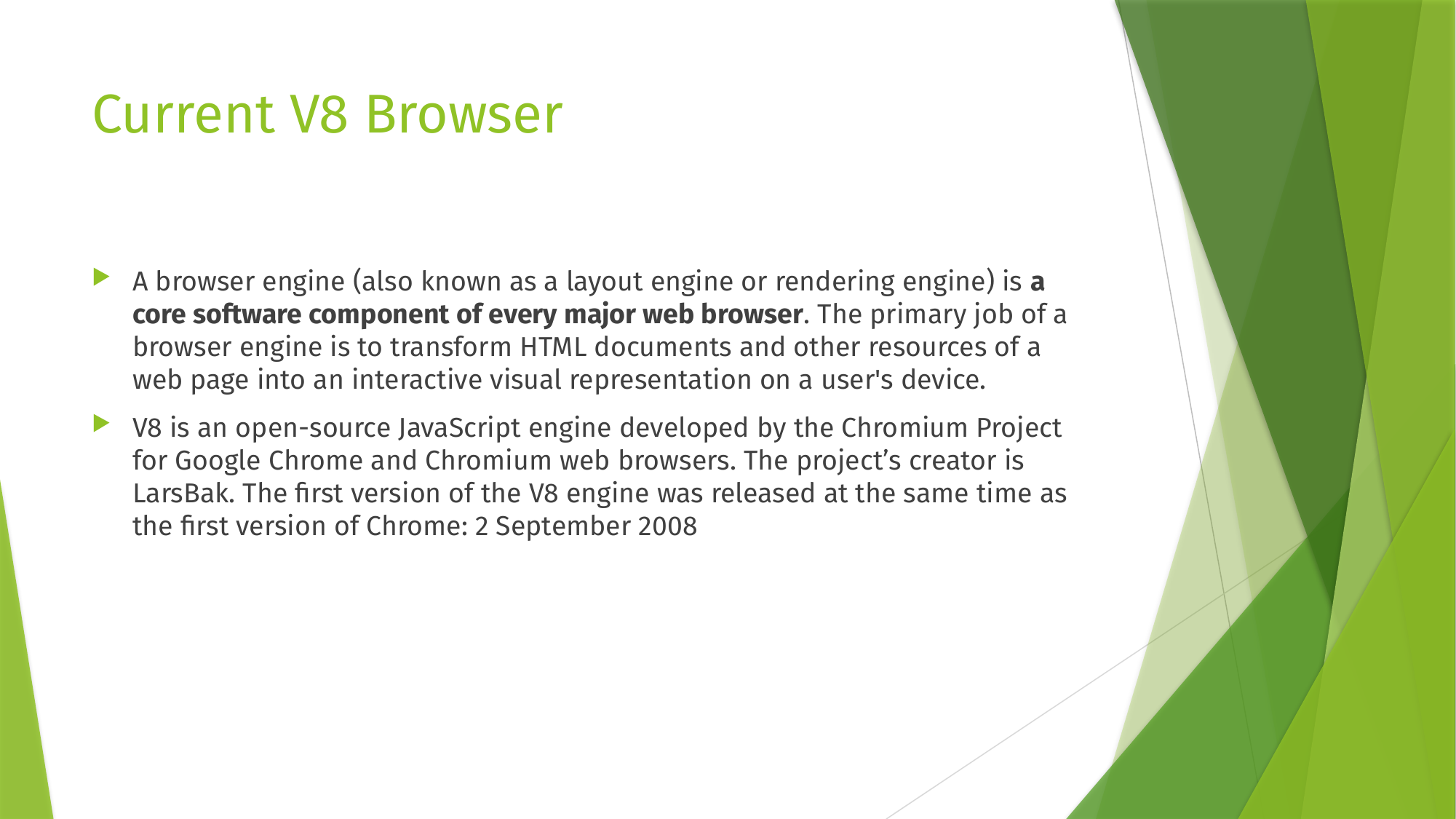

# Current V8 Browser
A browser engine (also known as a layout engine or rendering engine) is a core software component of every major web browser. The primary job of a browser engine is to transform HTML documents and other resources of a web page into an interactive visual representation on a user's device.
V8 is an open-source JavaScript engine developed by the Chromium Project for Google Chrome and Chromium web browsers. The project’s creator is LarsBak. The first version of the V8 engine was released at the same time as the first version of Chrome: 2 September 2008